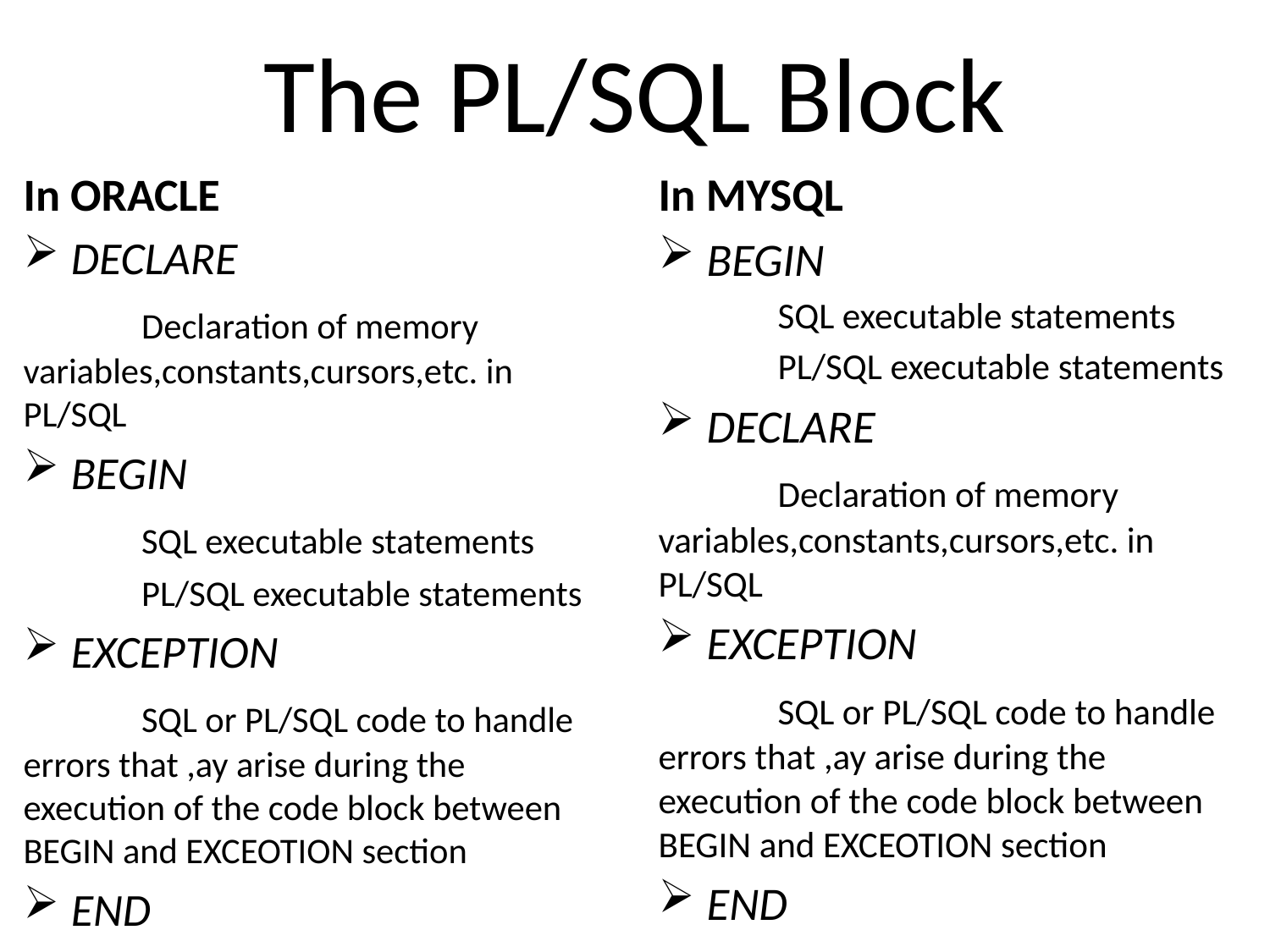

# The PL/SQL Block
In ORACLE
DECLARE
	Declaration of memory variables,constants,cursors,etc. in PL/SQL
BEGIN
	SQL executable statements
	PL/SQL executable statements
EXCEPTION
	SQL or PL/SQL code to handle errors that ,ay arise during the execution of the code block between BEGIN and EXCEOTION section
END

In MYSQL
BEGIN
	SQL executable statements
	PL/SQL executable statements
DECLARE
	Declaration of memory variables,constants,cursors,etc. in PL/SQL
EXCEPTION
	SQL or PL/SQL code to handle errors that ,ay arise during the execution of the code block between BEGIN and EXCEOTION section
END